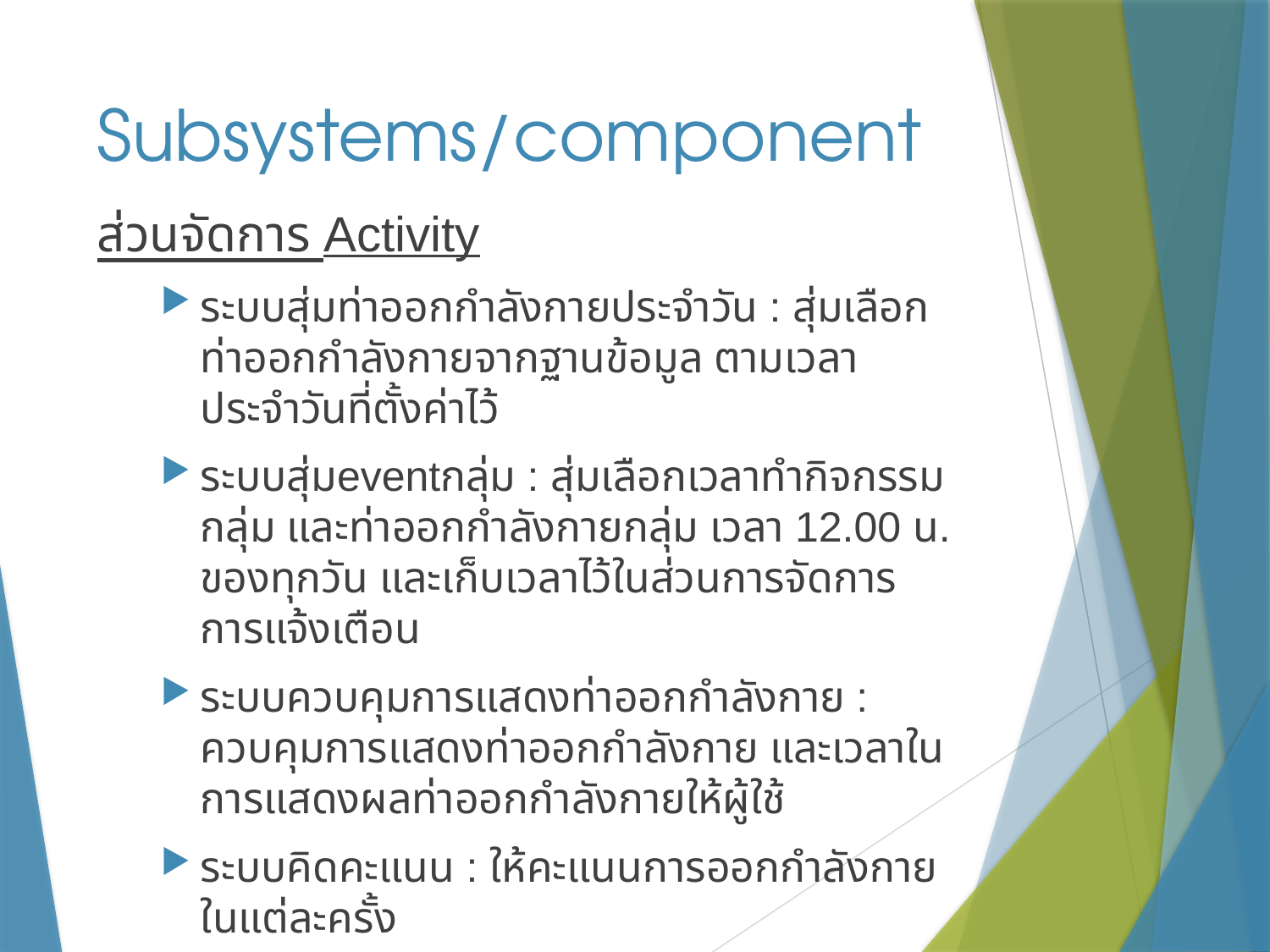

# Subsystems/component
ส่วนจัดการ Activity
ระบบสุ่มท่าออกกำลังกายประจำวัน : สุ่มเลือกท่าออกกำลังกายจากฐานข้อมูล ตามเวลาประจำวันที่ตั้งค่าไว้
ระบบสุ่มeventกลุ่ม : สุ่มเลือกเวลาทำกิจกรรมกลุ่ม และท่าออกกำลังกายกลุ่ม เวลา 12.00 น. ของทุกวัน และเก็บเวลาไว้ในส่วนการจัดการการแจ้งเตือน
ระบบควบคุมการแสดงท่าออกกำลังกาย : ควบคุมการแสดงท่าออกกำลังกาย และเวลาในการแสดงผลท่าออกกำลังกายให้ผู้ใช้
ระบบคิดคะแนน : ให้คะแนนการออกกำลังกายในแต่ละครั้ง
ระบบจัดเก็บประวัติ : บันทึกข้อมูลการออกกำลังกายลงในฐานข้อมูล